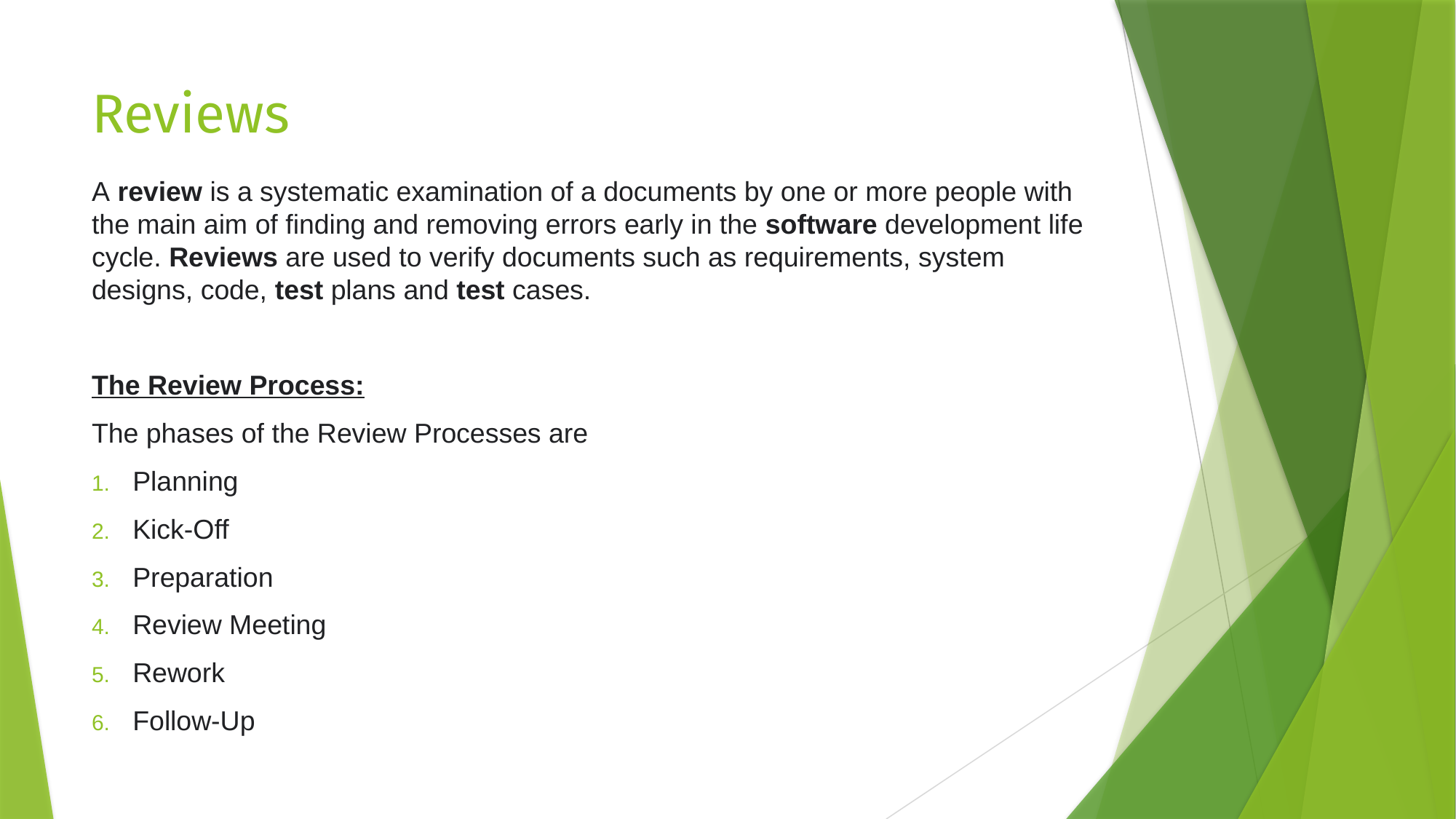

# Reviews
A review is a systematic examination of a documents by one or more people with the main aim of finding and removing errors early in the software development life cycle. Reviews are used to verify documents such as requirements, system designs, code, test plans and test cases.

The Review Process:
The phases of the Review Processes are
Planning
Kick-Off
Preparation
Review Meeting
Rework
Follow-Up